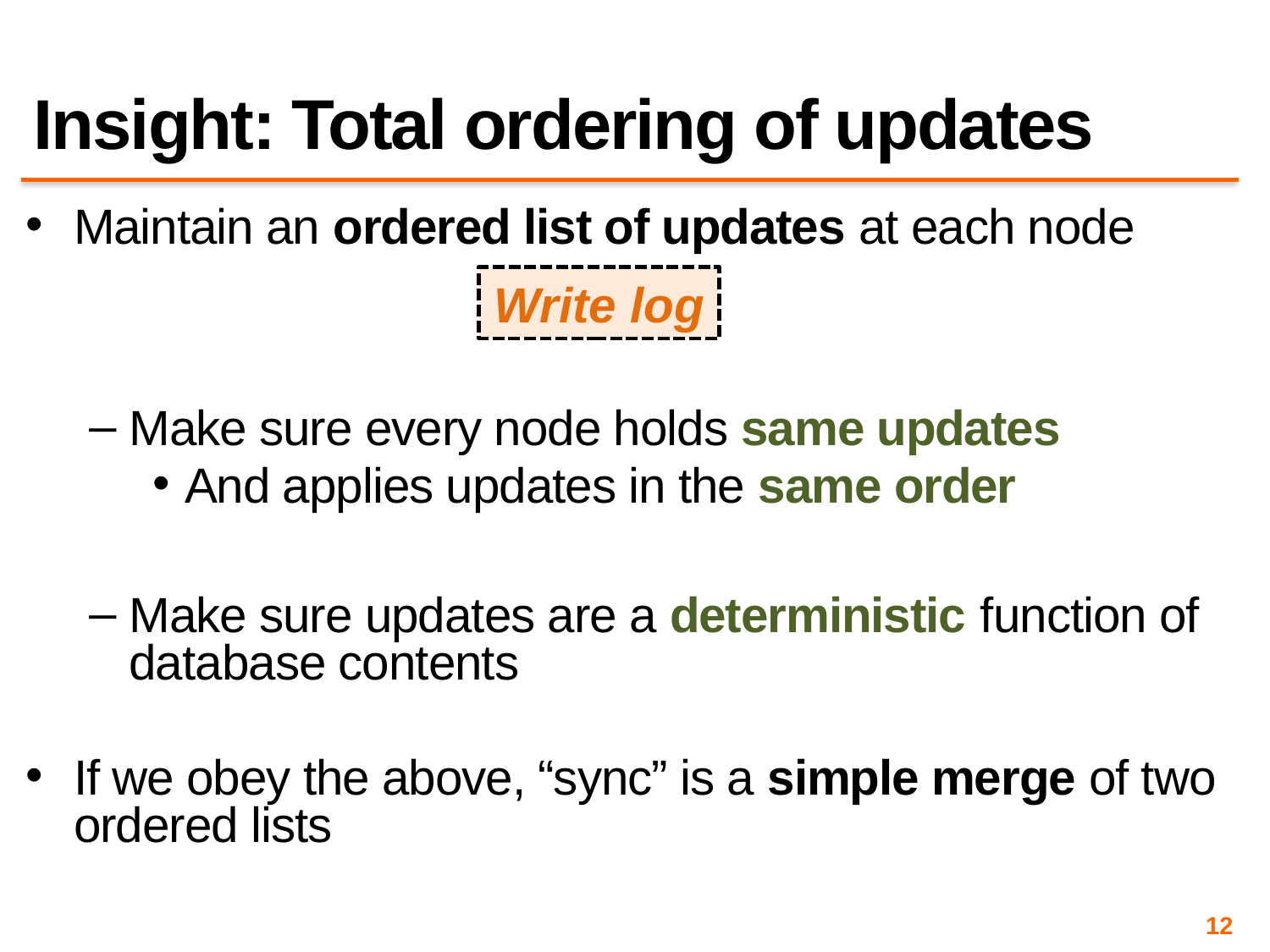

# Insight: Total ordering of updates
Maintain an ordered list of updates at each node

Make sure every node holds same updates
And applies updates in the same order

Make sure updates are a deterministic function of database contents

If we obey the above, “sync” is a simple merge of two ordered lists
Write log
12